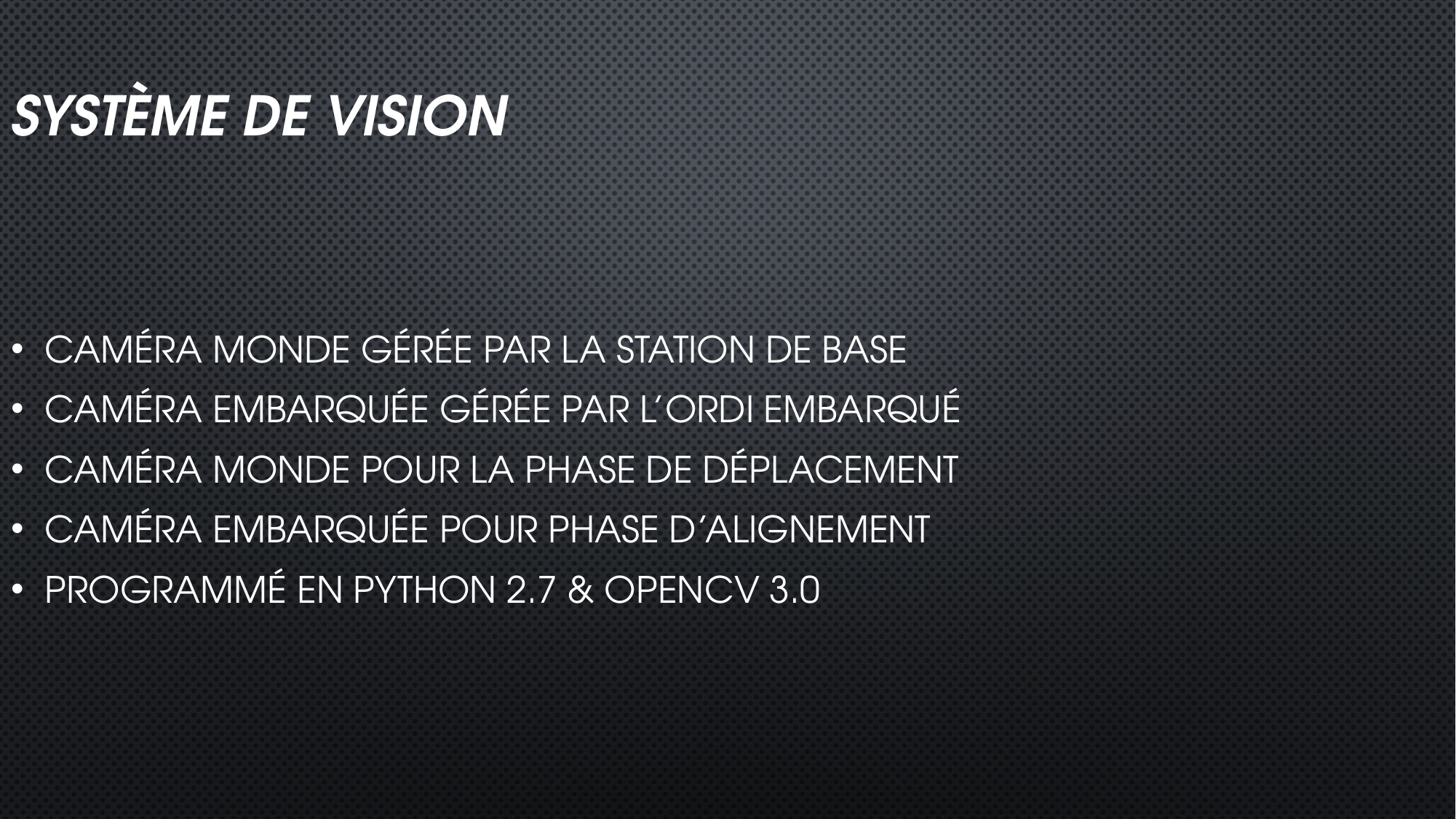

# Système de vision
Caméra monde gérée par la station de base
Caméra embarquée gérée par l’ordi embarqué
Caméra monde pour la phase de déplacement
Caméra embarquée pour phase d’alignement
Programmé en Python 2.7 & OpenCV 3.0